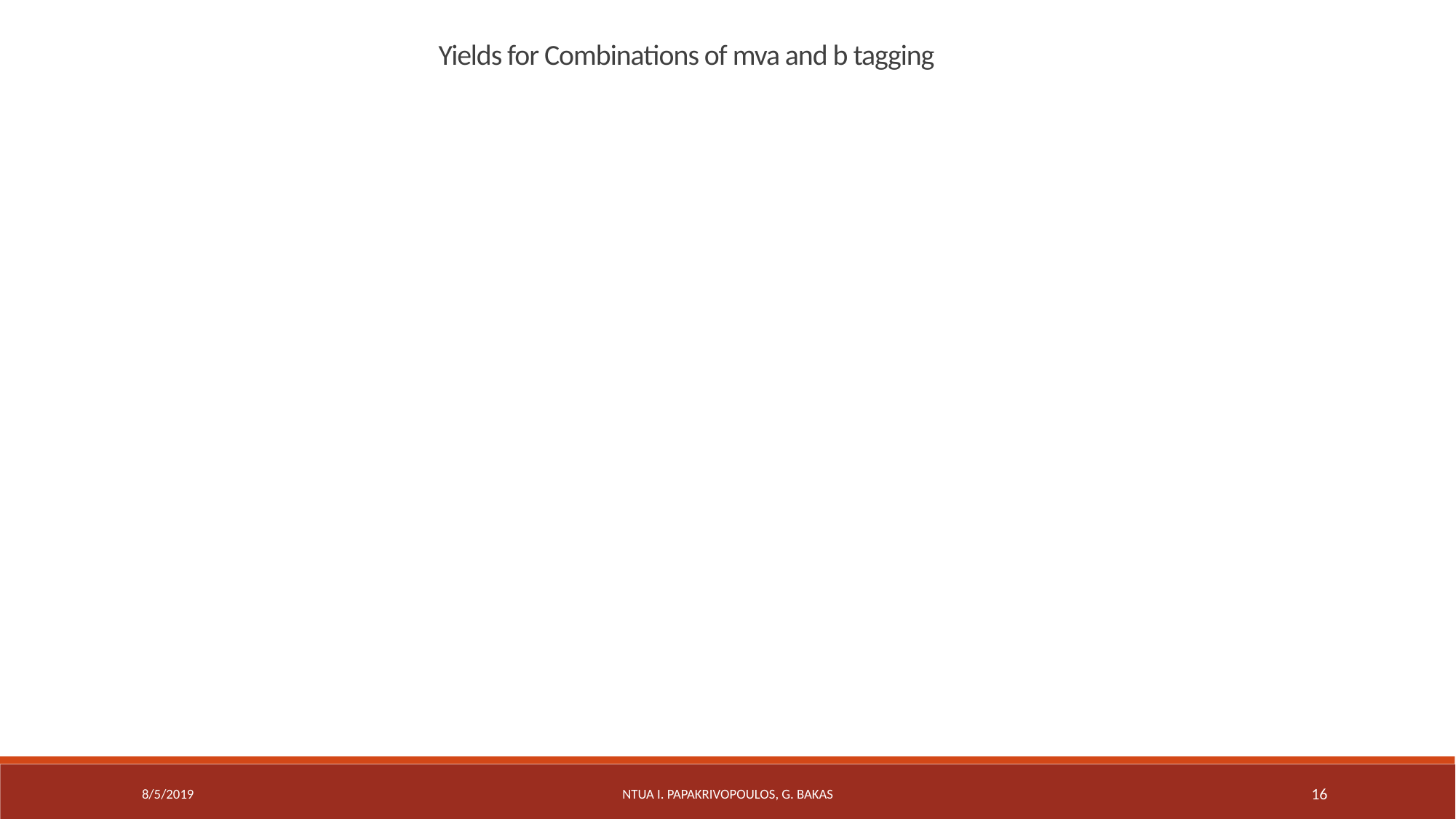

Yields for Combinations of mva and b tagging
8/5/2019
NTUA I. Papakrivopoulos, G. Bakas
16